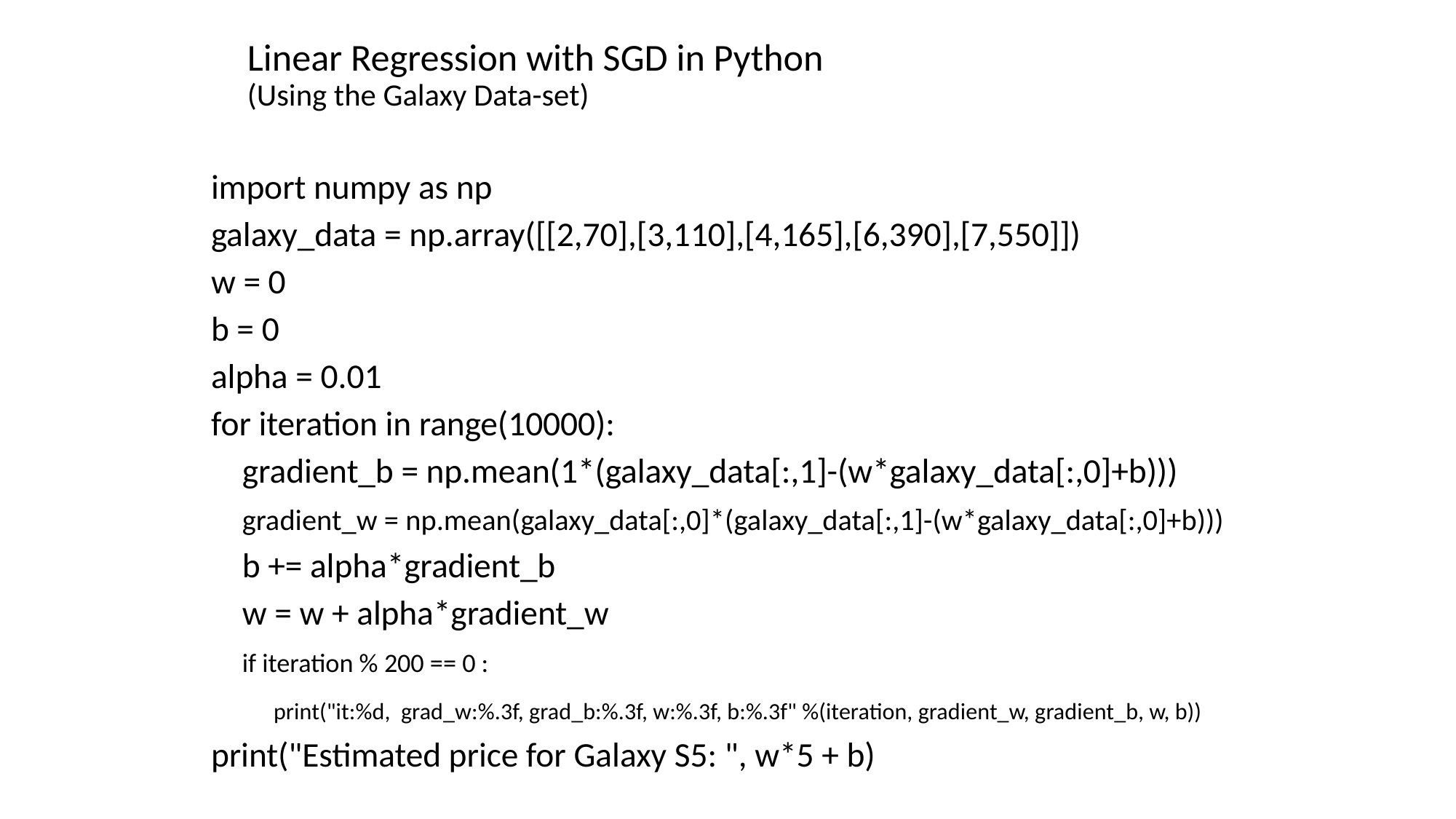

# Linear Regression with SGD in Python (Using the Galaxy Data-set)
import numpy as np
galaxy_data = np.array([[2,70],[3,110],[4,165],[6,390],[7,550]])
w = 0
b = 0
alpha = 0.01
for iteration in range(10000):
    gradient_b = np.mean(1*(galaxy_data[:,1]-(w*galaxy_data[:,0]+b)))
    gradient_w = np.mean(galaxy_data[:,0]*(galaxy_data[:,1]-(w*galaxy_data[:,0]+b)))
    b += alpha*gradient_b
    w = w + alpha*gradient_w
    if iteration % 200 == 0 :
        print("it:%d,  grad_w:%.3f, grad_b:%.3f, w:%.3f, b:%.3f" %(iteration, gradient_w, gradient_b, w, b))
print("Estimated price for Galaxy S5: ", w*5 + b)